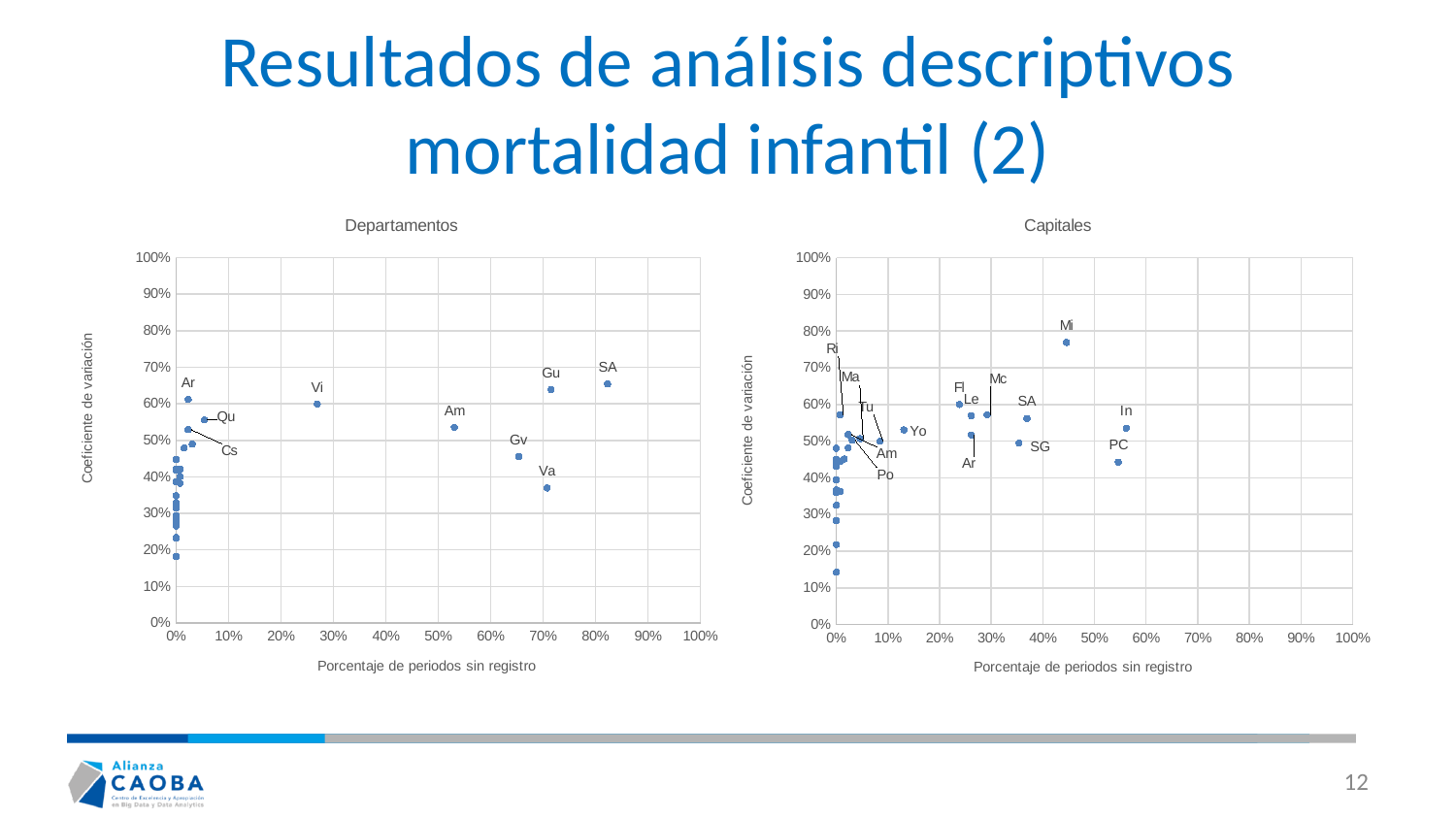

# Resultados de análisis descriptivos mortalidad infantil (2)

### Chart: Departamentos

| Category | CV |
|---|---|

### Chart: Capitales

| Category | CV |
|---|---|